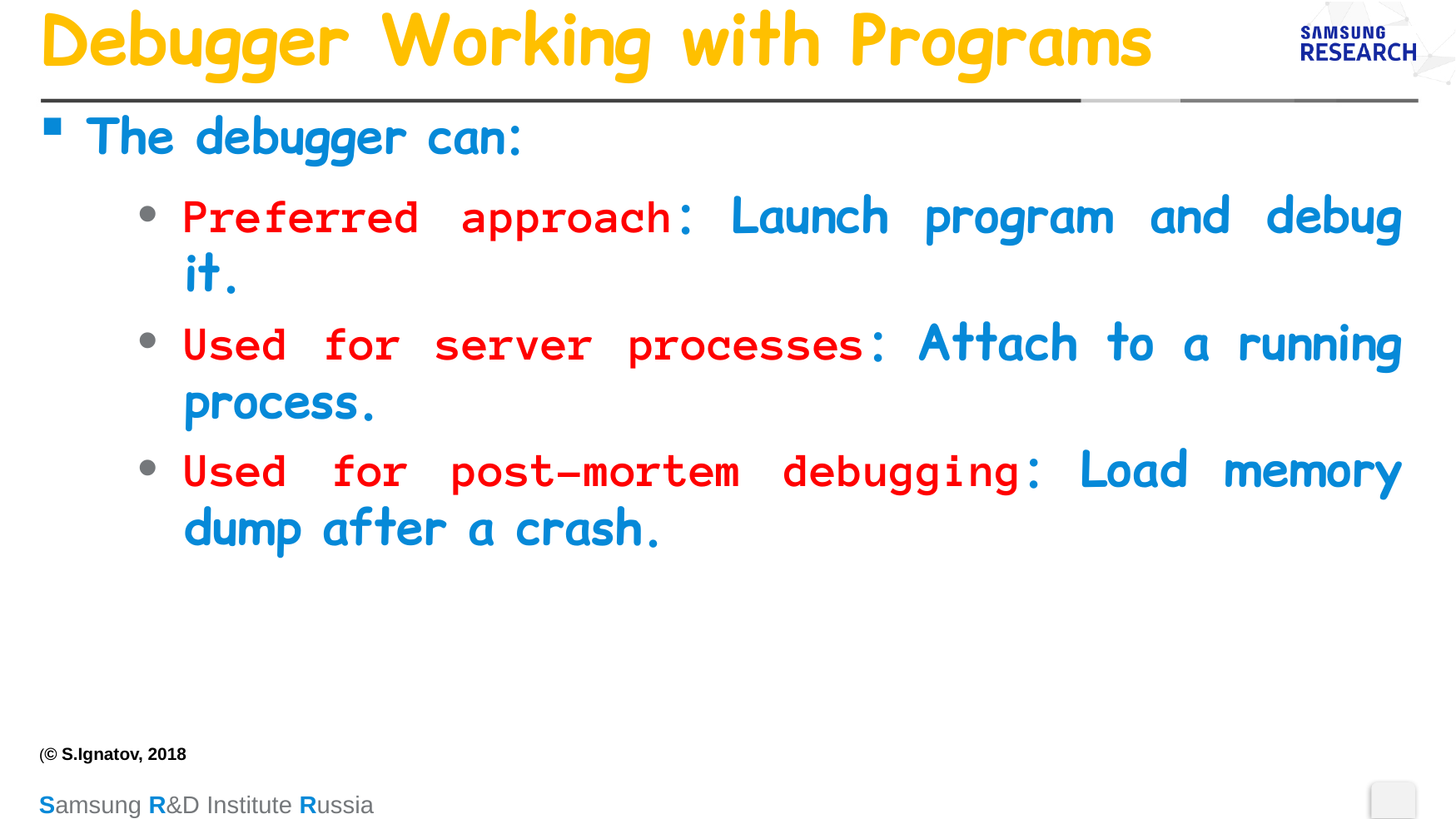

# Debugger Working with Programs
The debugger can:
Preferred approach: Launch program and debug it.
Used for server processes: Attach to a running process.
Used for post-mortem debugging: Load memory dump after a crash.
(© S.Ignatov, 2018